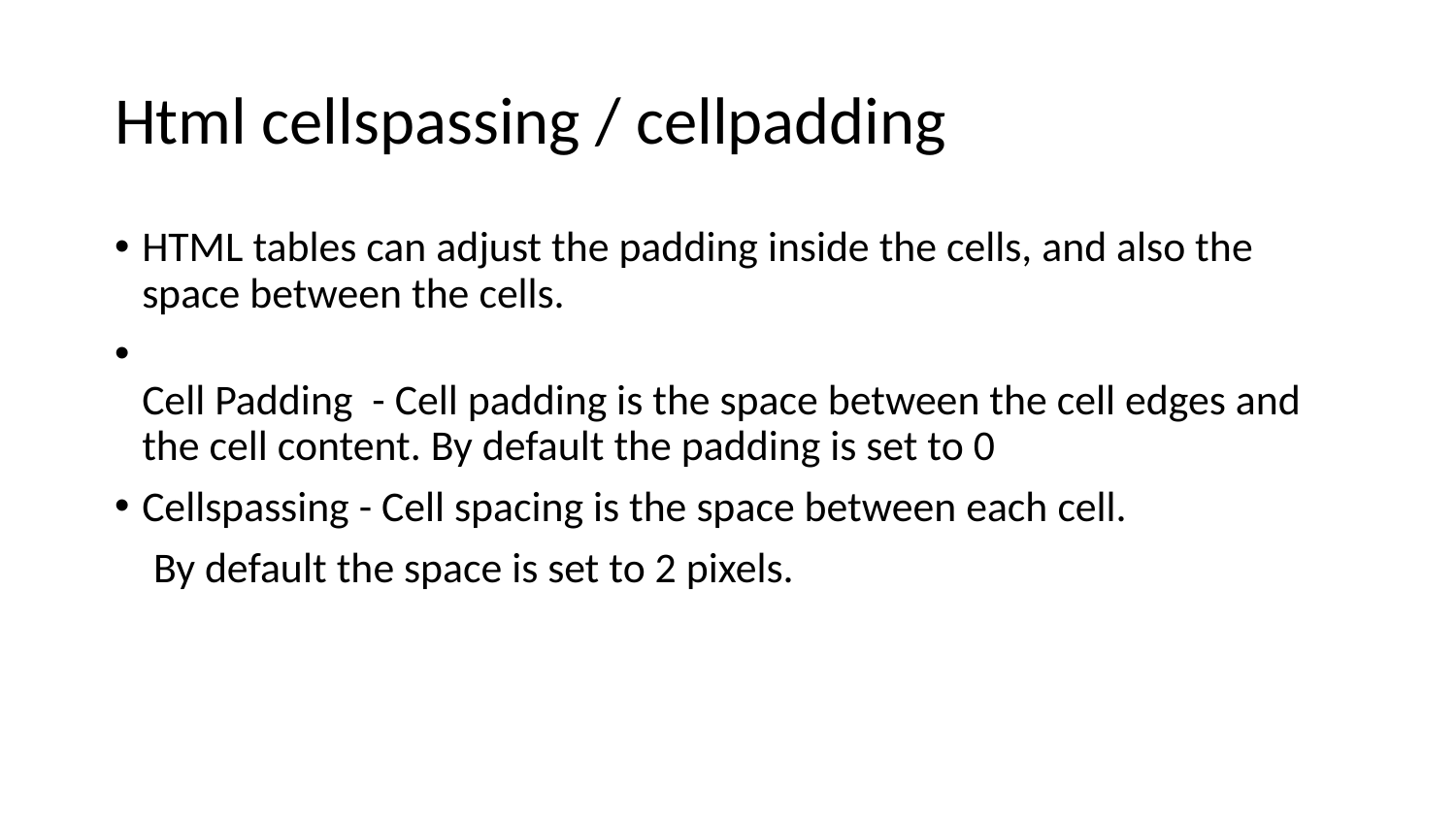

# Html cellspassing / cellpadding
HTML tables can adjust the padding inside the cells, and also the space between the cells.
Cell Padding  - Cell padding is the space between the cell edges and the cell content. By default the padding is set to 0
Cellspassing - Cell spacing is the space between each cell.
    By default the space is set to 2 pixels.